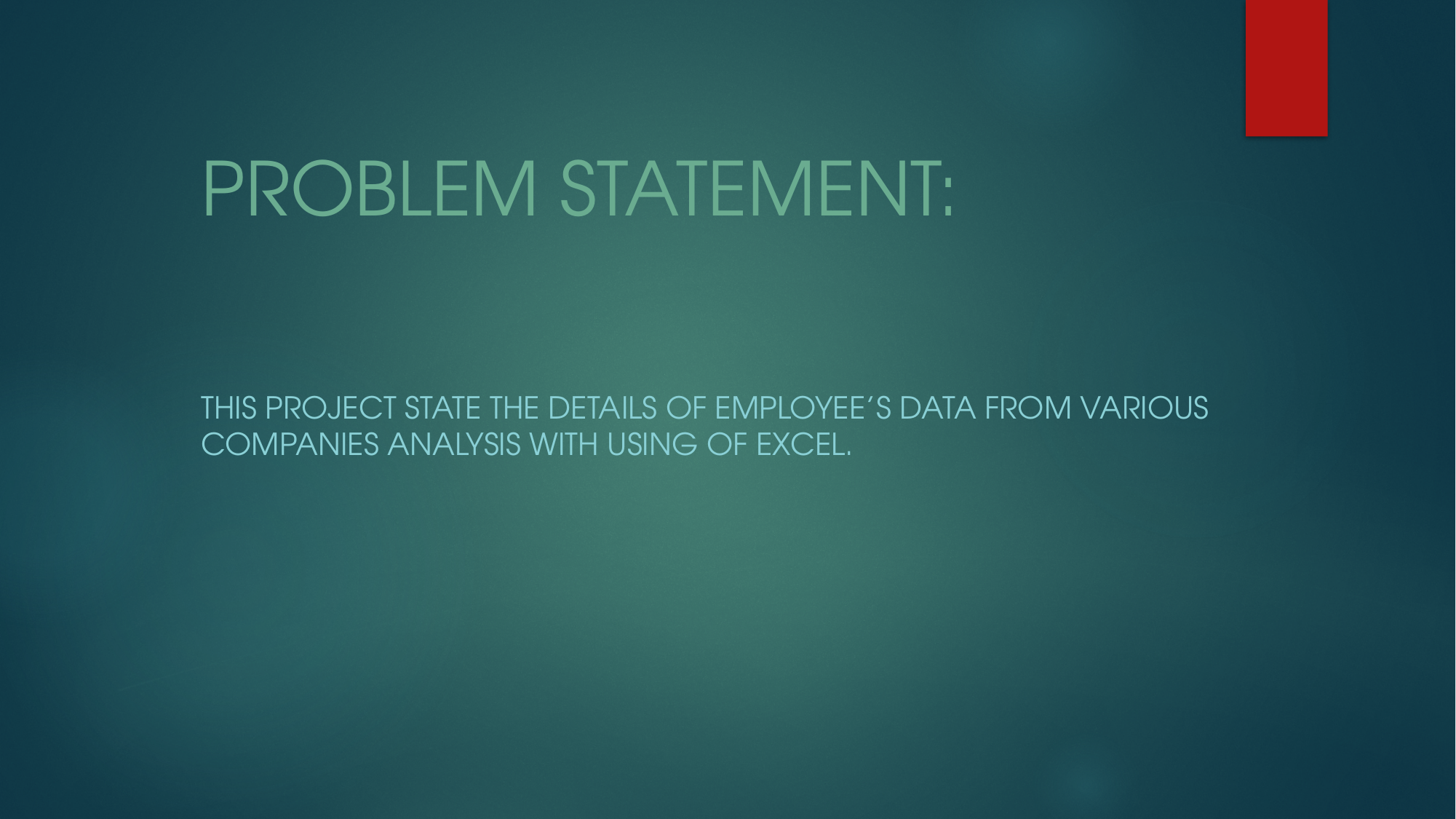

# PROBLEM STATEMENT:
THIS PROJECT STATE THE DETAILS OF EMPLOYEE’S DATA FROM VARIOUS COMPANIES ANALYSIS WITH USING OF EXCEL.